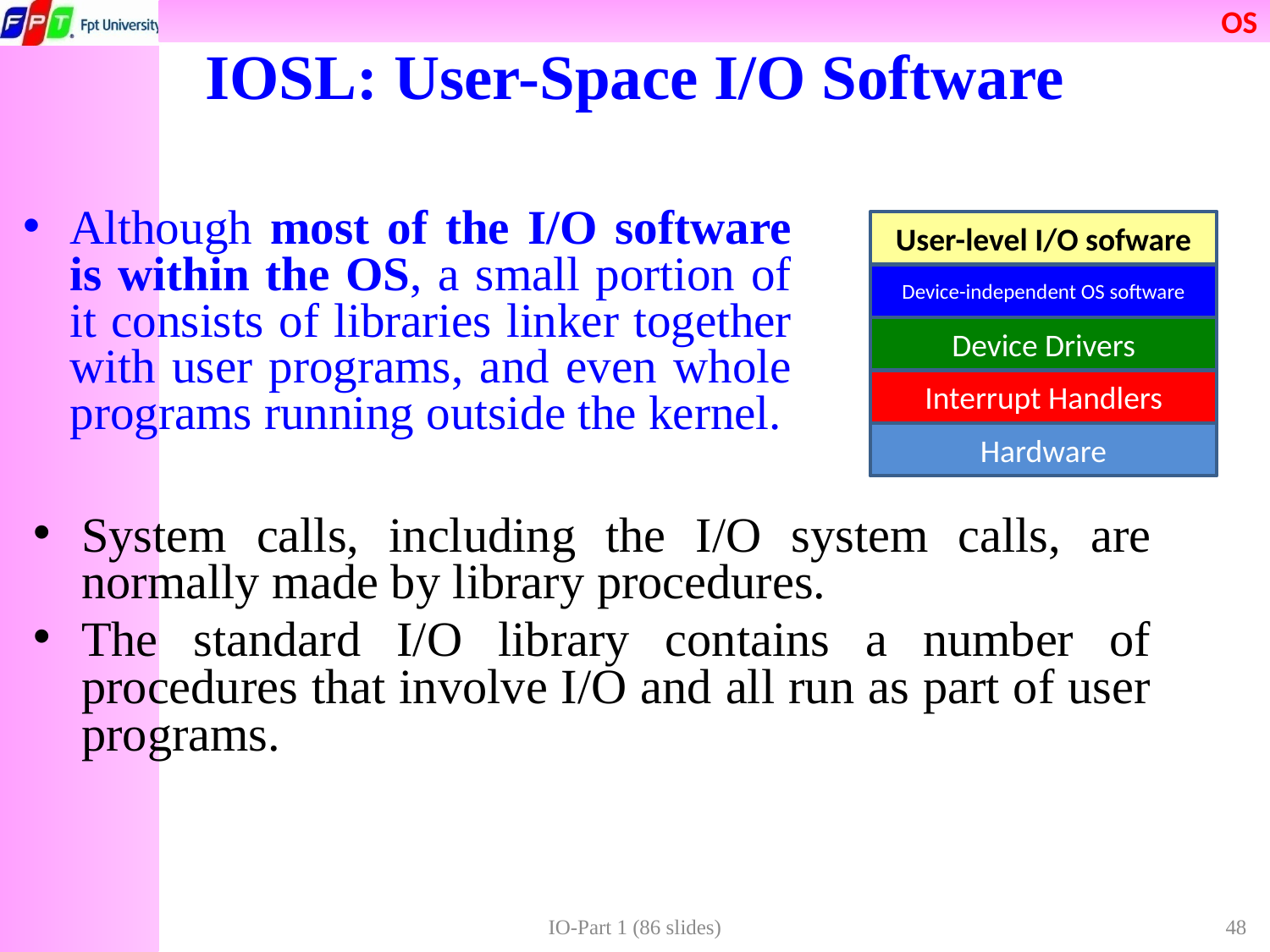

IOSL: User-Space I/O Software
Although most of the I/O software is within the OS, a small portion of it consists of libraries linker together with user programs, and even whole programs running outside the kernel.
User-level I/O sofware
Device-independent OS software
Device Drivers
Interrupt Handlers
Hardware
System calls, including the I/O system calls, are normally made by library procedures.
The standard I/O library contains a number of procedures that involve I/O and all run as part of user programs.
IO-Part 1 (86 slides)
48